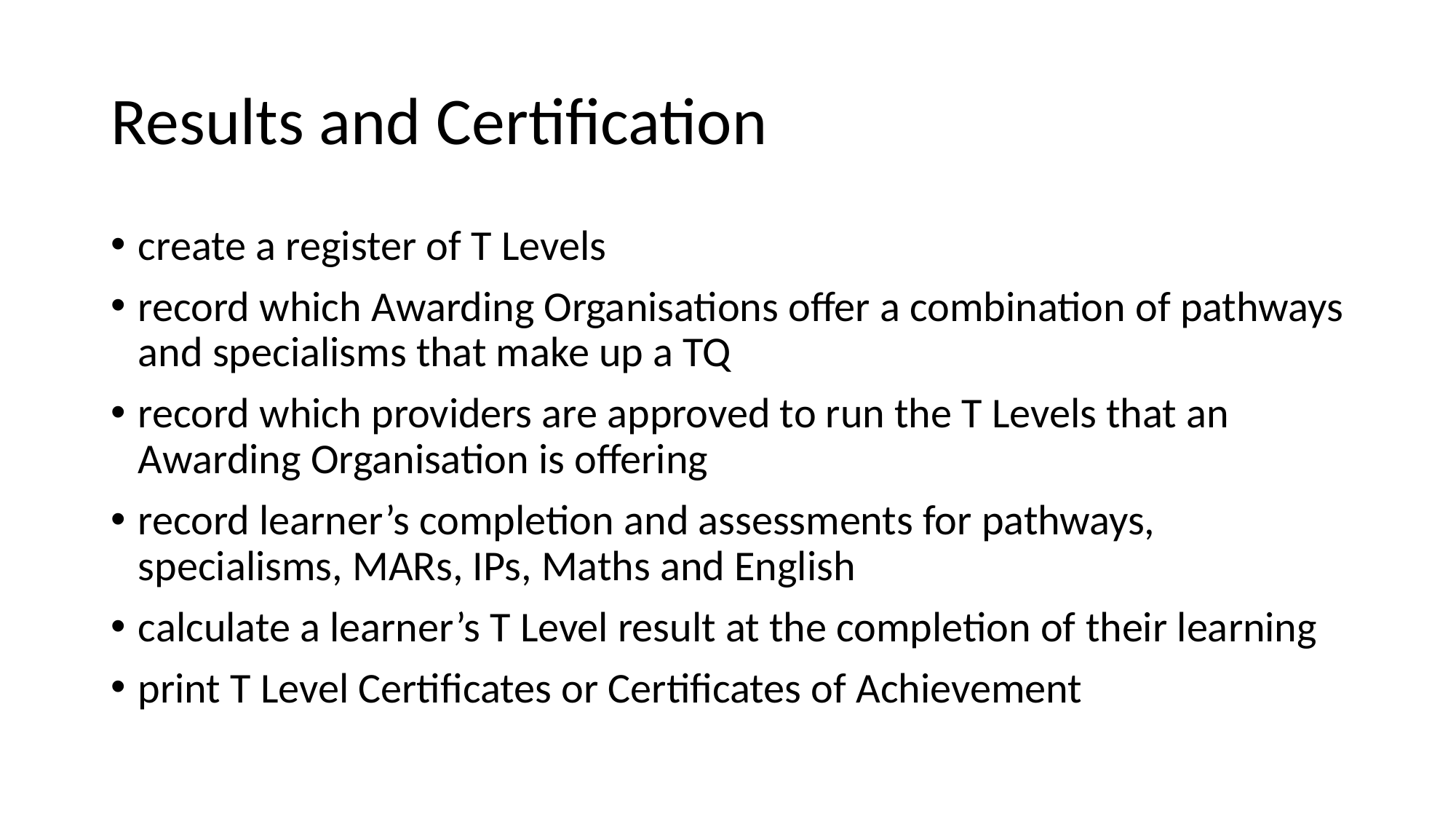

# Results and Certification
create a register of T Levels
record which Awarding Organisations offer a combination of pathways and specialisms that make up a TQ
record which providers are approved to run the T Levels that an Awarding Organisation is offering
record learner’s completion and assessments for pathways, specialisms, MARs, IPs, Maths and English
calculate a learner’s T Level result at the completion of their learning
print T Level Certificates or Certificates of Achievement